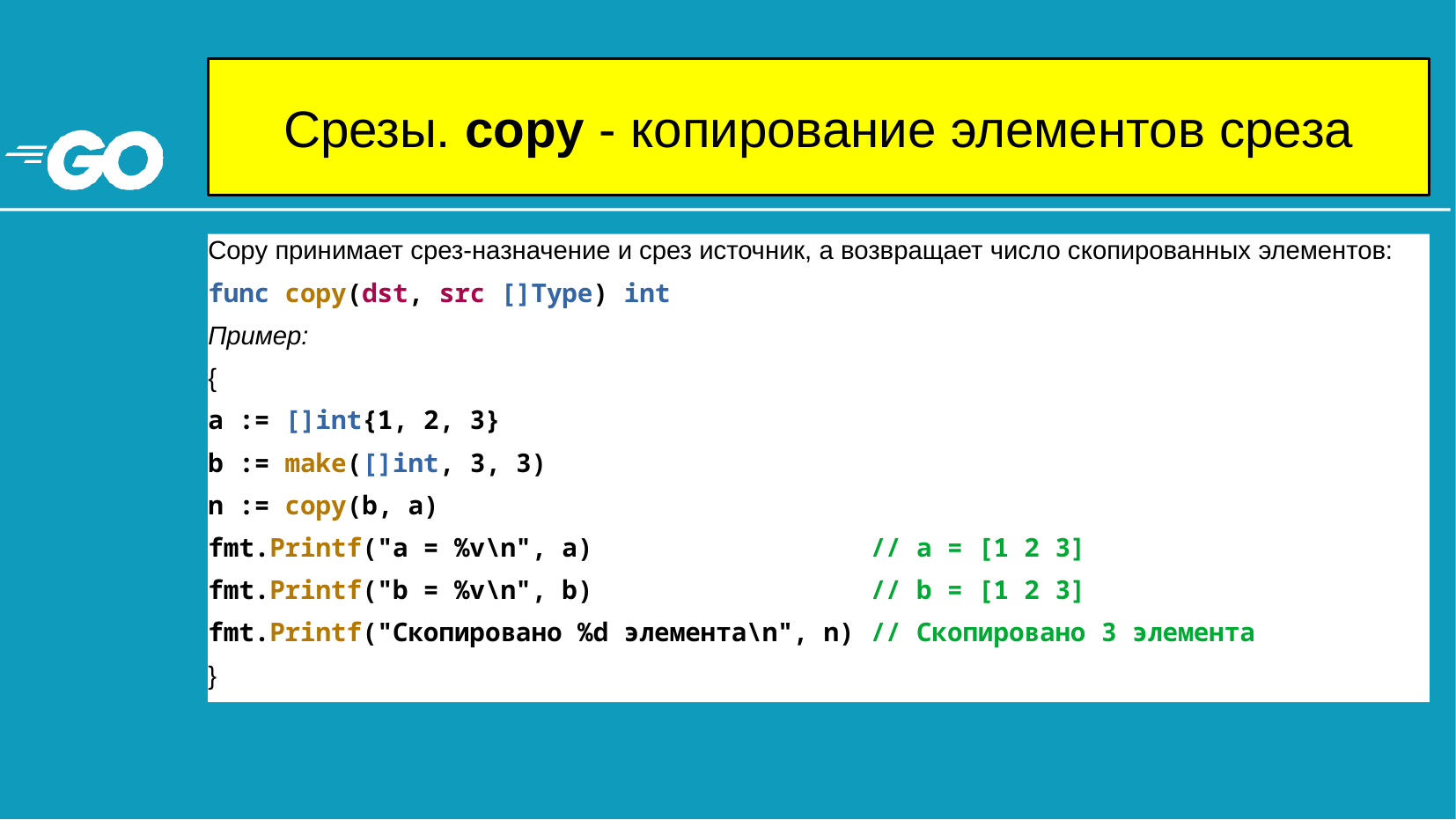

# Срезы. copy - копирование элементов среза
Copy принимает срез-назначение и срез источник, а возвращает число скопированных элементов:
func copy(dst, src []Type) int
Пример:
{
a := []int{1, 2, 3}
b := make([]int, 3, 3)
n := copy(b, a)
fmt.Printf("a = %v\n", a)                  // a = [1 2 3]
fmt.Printf("b = %v\n", b)                  // b = [1 2 3]
fmt.Printf("Скопировано %d элемента\n", n) // Скопировано 3 элемента
}